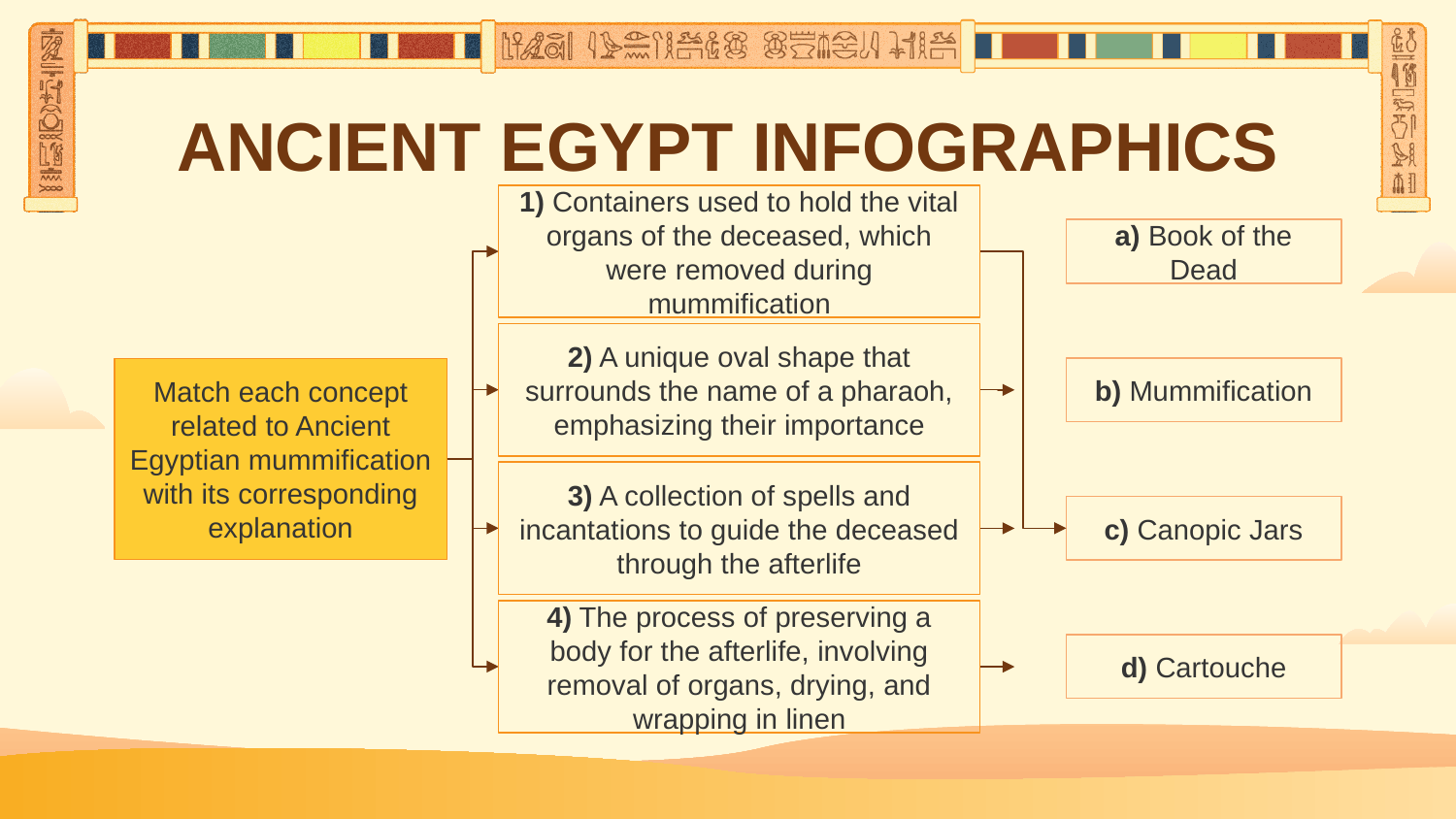

# ANCIENT EGYPT INFOGRAPHICS
1) Containers used to hold the vital organs of the deceased, which were removed during mummification
2) A unique oval shape that surrounds the name of a pharaoh, emphasizing their importance
3) A collection of spells and incantations to guide the deceased through the afterlife
4) The process of preserving a body for the afterlife, involving removal of organs, drying, and wrapping in linen
a) Book of the Dead
b) Mummification
c) Canopic Jars
d) Cartouche
Match each concept related to Ancient Egyptian mummification with its corresponding explanation